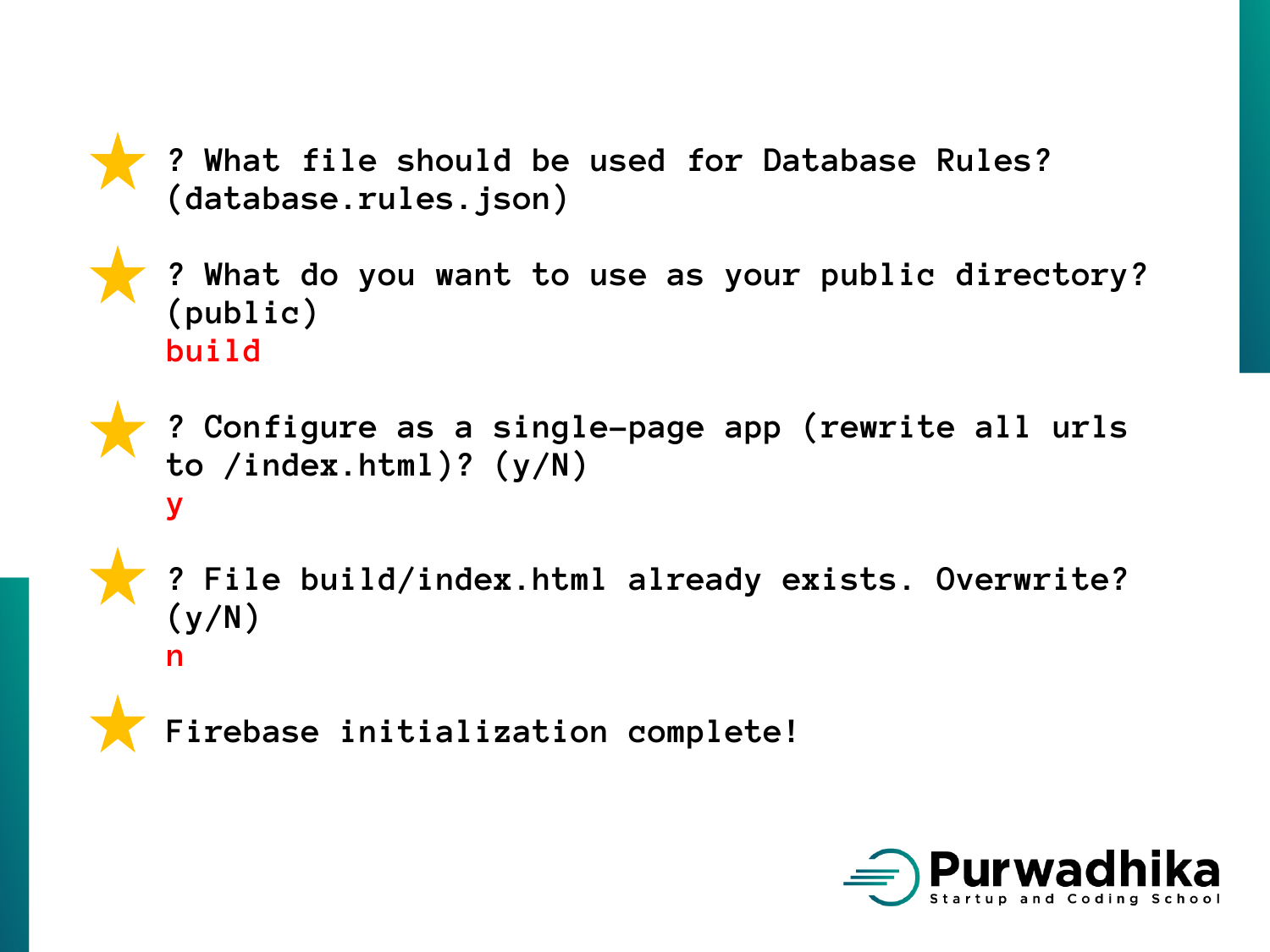

? What file should be used for Database Rules? (database.rules.json)

? What do you want to use as your public directory? (public)
build

? Configure as a single-page app (rewrite all urls to /index.html)? (y/N)
y

? File build/index.html already exists. Overwrite? (y/N)
n

Firebase initialization complete!